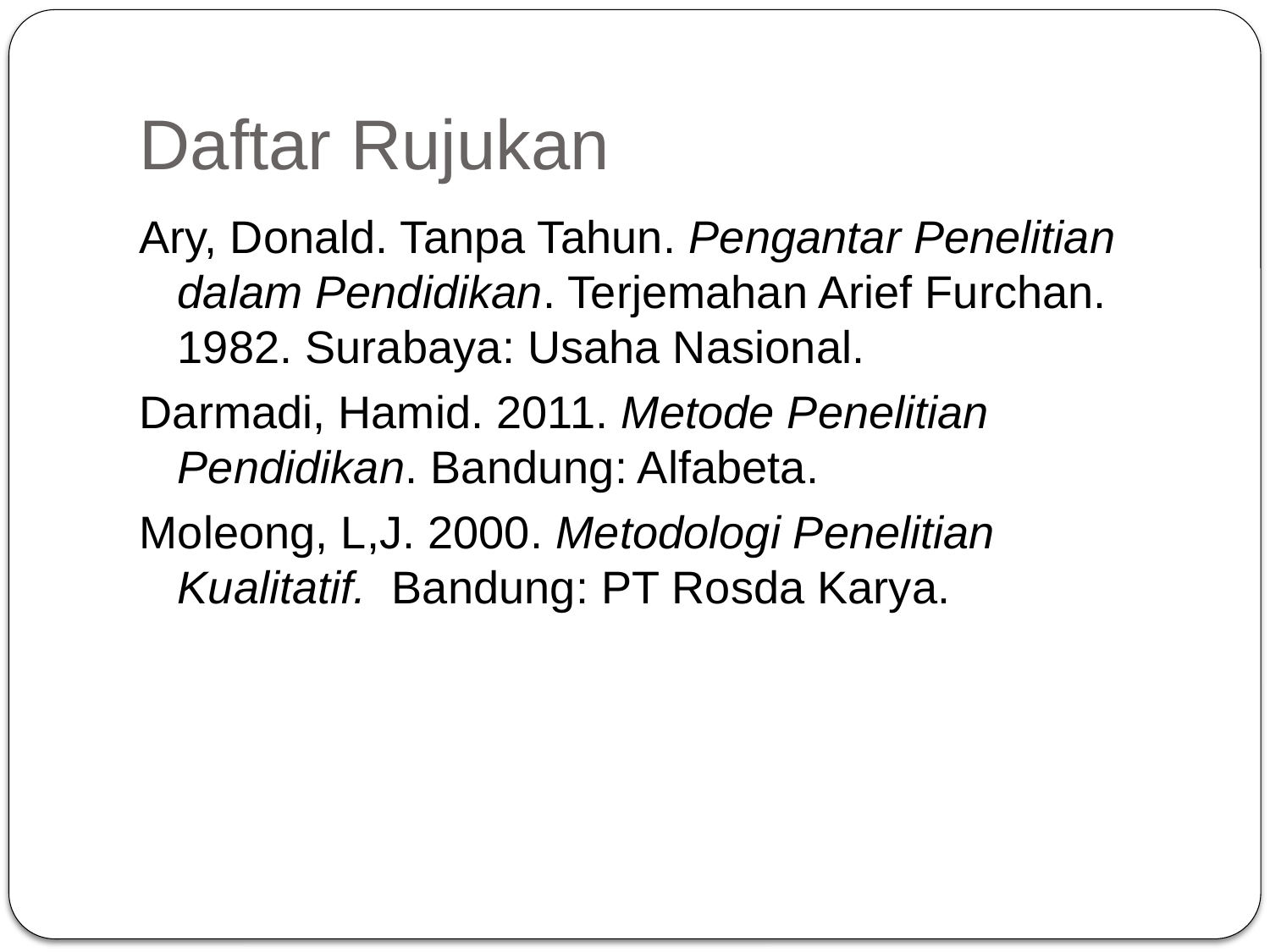

# Daftar Rujukan
Ary, Donald. Tanpa Tahun. Pengantar Penelitian dalam Pendidikan. Terjemahan Arief Furchan. 1982. Surabaya: Usaha Nasional.
Darmadi, Hamid. 2011. Metode Penelitian Pendidikan. Bandung: Alfabeta.
Moleong, L,J. 2000. Metodologi Penelitian Kualitatif.  Bandung: PT Rosda Karya.